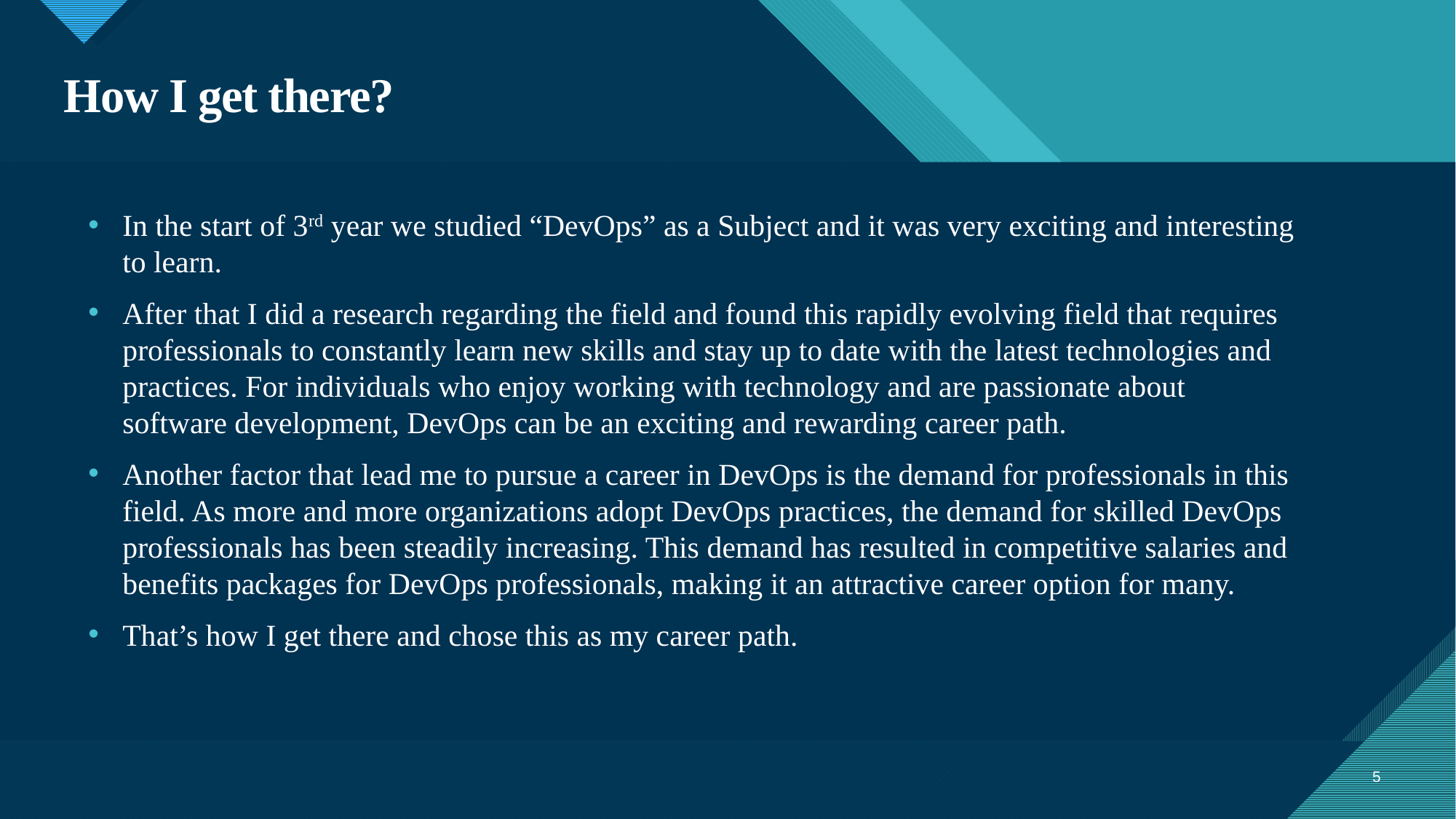

# How I get there?
In the start of 3rd year we studied “DevOps” as a Subject and it was very exciting and interesting to learn.
After that I did a research regarding the field and found this rapidly evolving field that requires professionals to constantly learn new skills and stay up to date with the latest technologies and practices. For individuals who enjoy working with technology and are passionate about software development, DevOps can be an exciting and rewarding career path.
Another factor that lead me to pursue a career in DevOps is the demand for professionals in this field. As more and more organizations adopt DevOps practices, the demand for skilled DevOps professionals has been steadily increasing. This demand has resulted in competitive salaries and benefits packages for DevOps professionals, making it an attractive career option for many.
That’s how I get there and chose this as my career path.
5